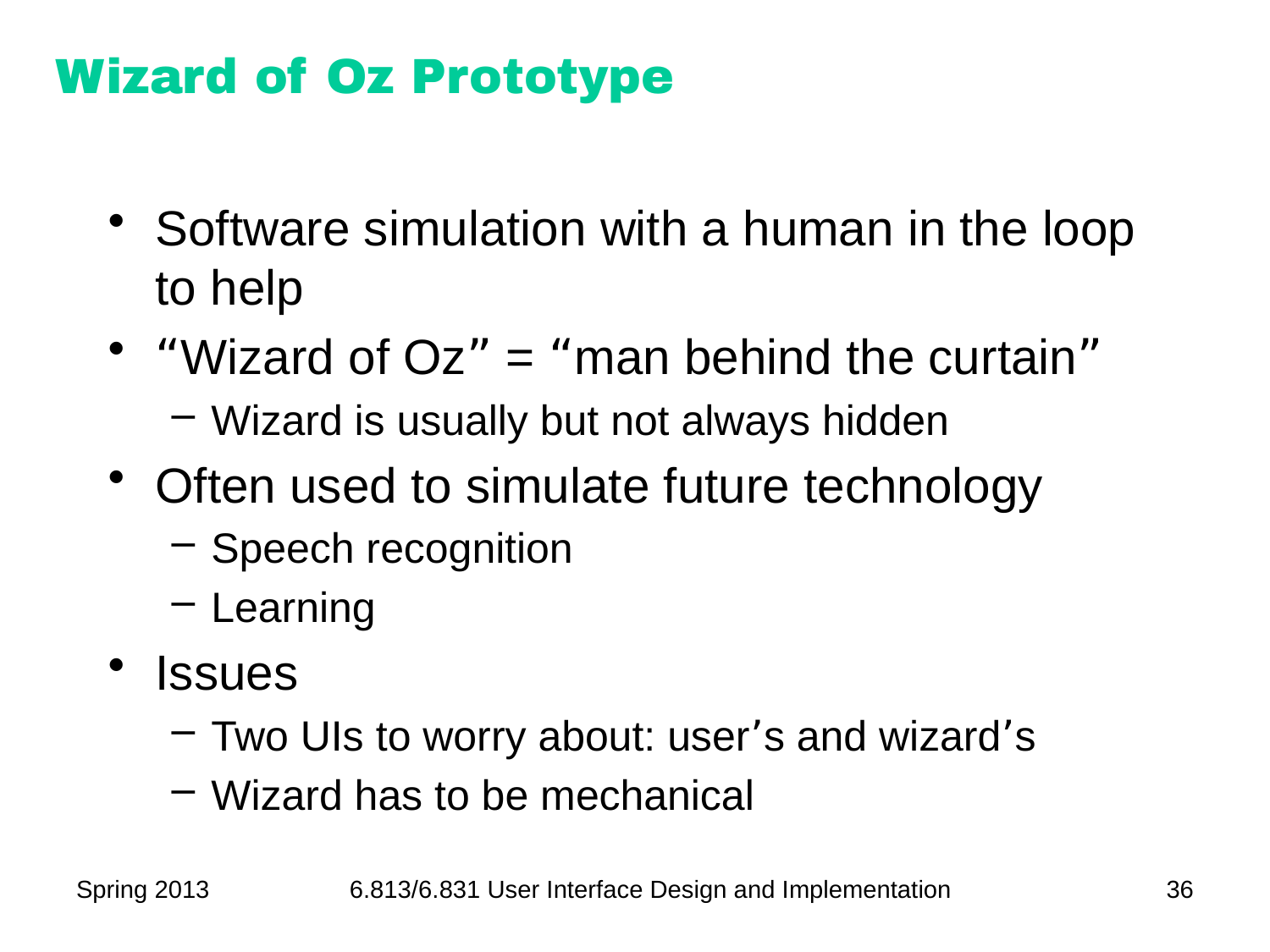

# Wizard of Oz Prototype
Software simulation with a human in the loop to help
“Wizard of Oz” = “man behind the curtain”
Wizard is usually but not always hidden
Often used to simulate future technology
Speech recognition
Learning
Issues
Two UIs to worry about: user’s and wizard’s
Wizard has to be mechanical
Spring 2013
6.813/6.831 User Interface Design and Implementation
36